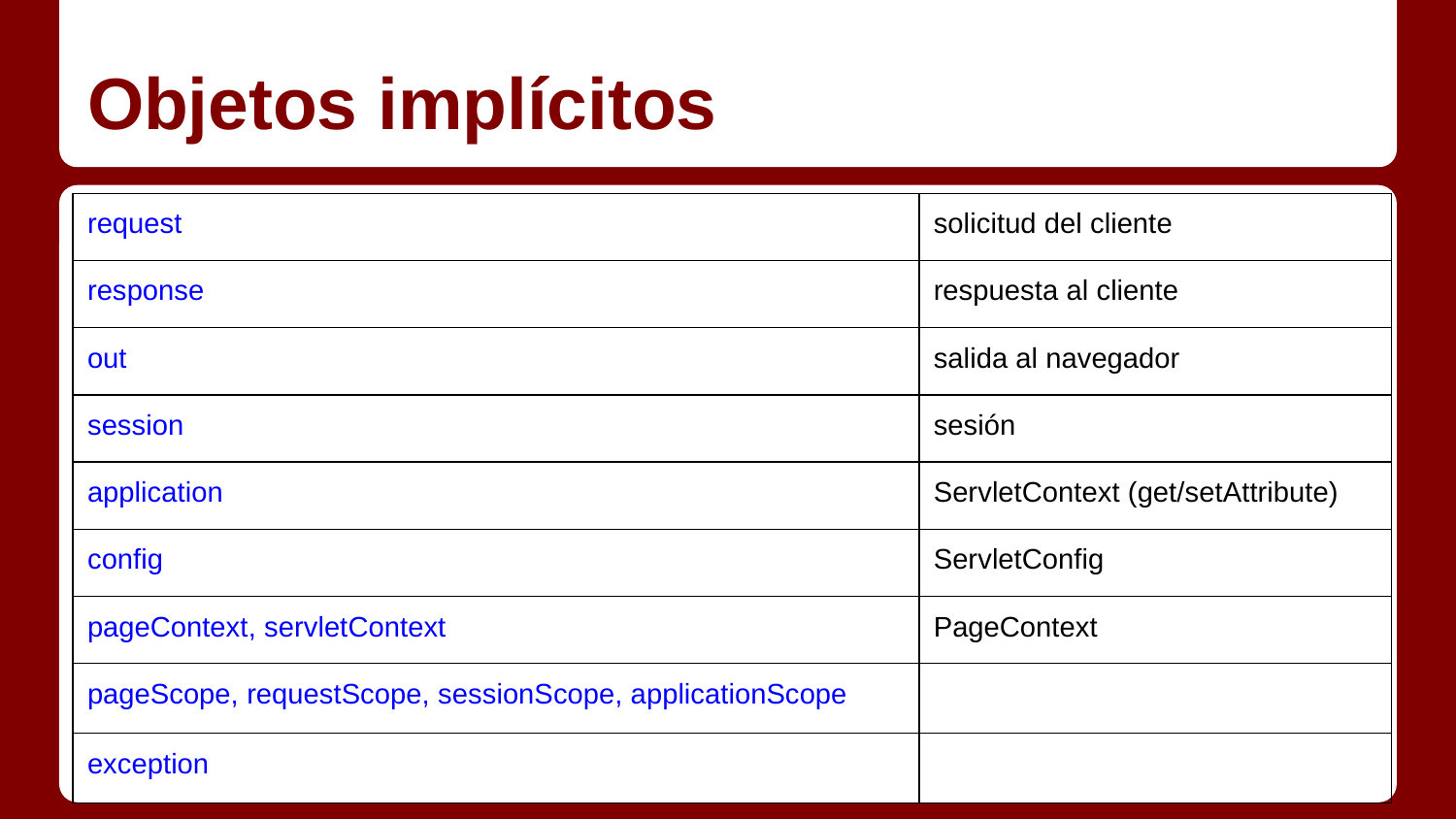

# Objetos implícitos
| request | solicitud del cliente |
| --- | --- |
| response | respuesta al cliente |
| out | salida al navegador |
| session | sesión |
| application | ServletContext (get/setAttribute) |
| config | ServletConfig |
| pageContext, servletContext | PageContext |
| pageScope, requestScope, sessionScope, applicationScope |  |
| exception |  |